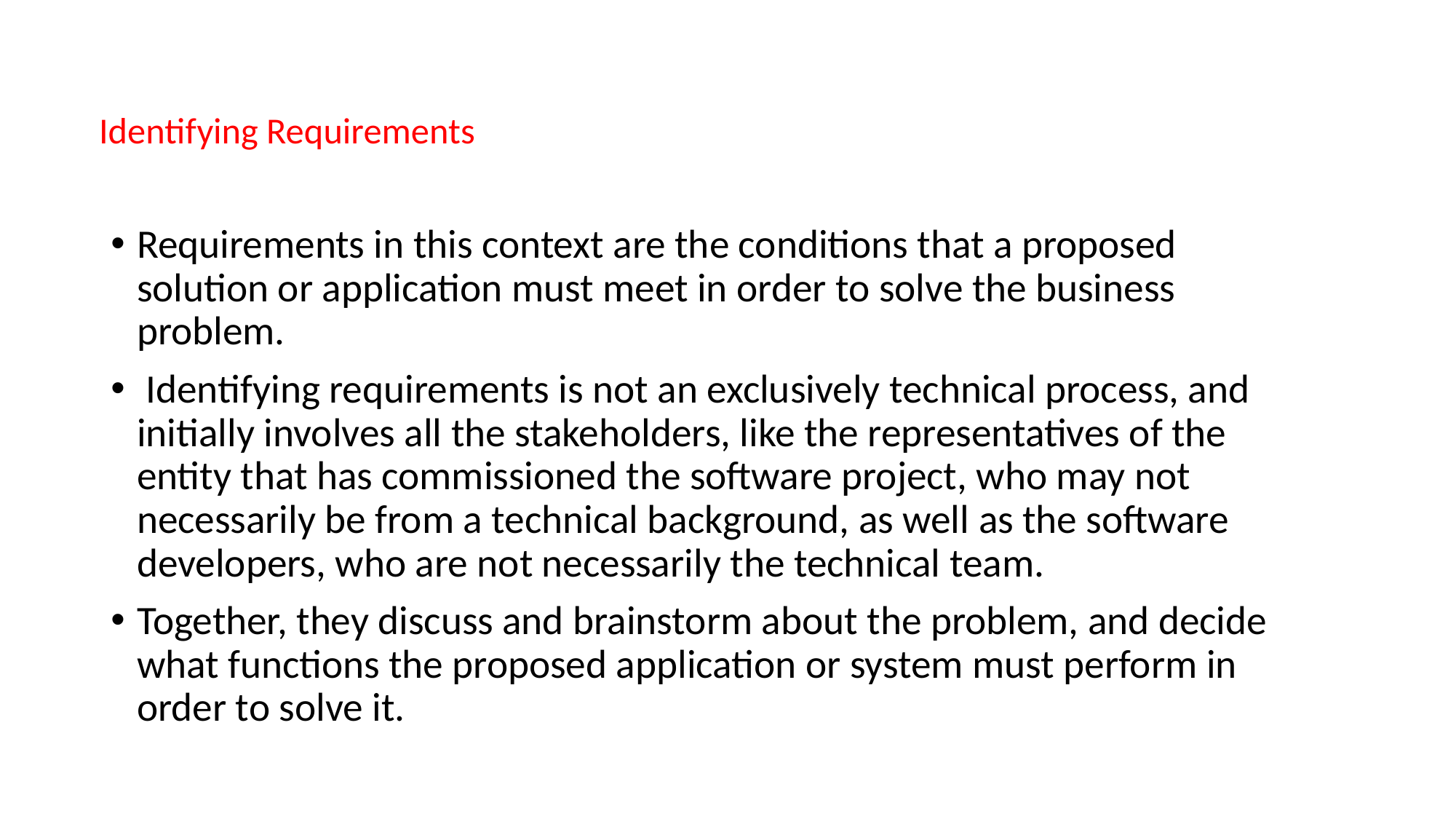

# Identifying Requirements
Requirements in this context are the conditions that a proposed solution or application must meet in order to solve the business problem.
 Identifying requirements is not an exclusively technical process, and initially involves all the stakeholders, like the representatives of the entity that has commissioned the software project, who may not necessarily be from a technical background, as well as the software developers, who are not necessarily the technical team.
Together, they discuss and brainstorm about the problem, and decide what functions the proposed application or system must perform in order to solve it.